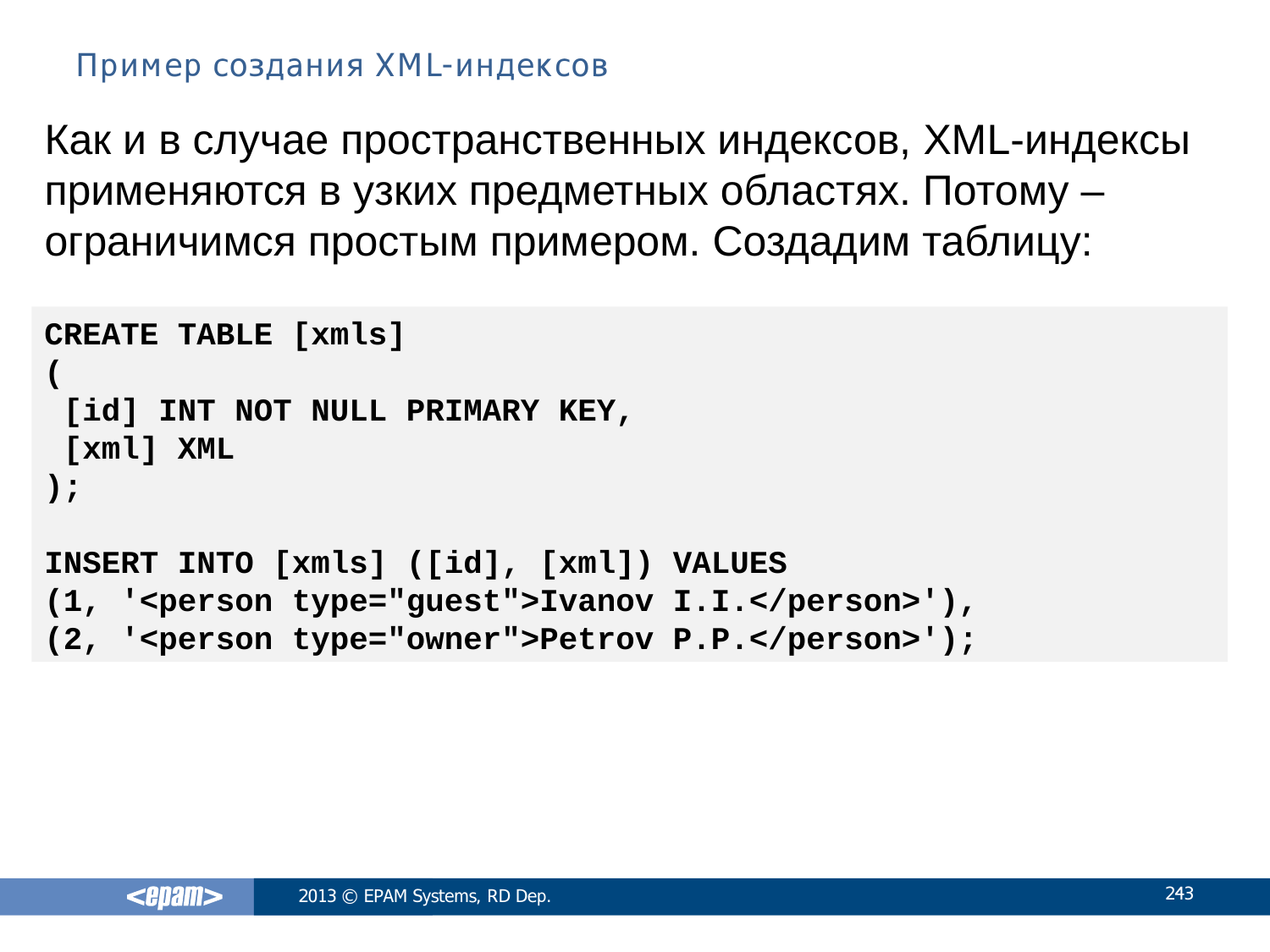

# Пример создания XML-индексов
Как и в случае пространственных индексов, XML-индексы применяются в узких предметных областях. Потому – ограничимся простым примером. Создадим таблицу:
CREATE TABLE [xmls]
(
 [id] INT NOT NULL PRIMARY KEY,
 [xml] XML
);

INSERT INTO [xmls] ([id], [xml]) VALUES
(1, '<person type="guest">Ivanov I.I.</person>'),
(2, '<person type="owner">Petrov P.P.</person>');
243
2013 © EPAM Systems, RD Dep.